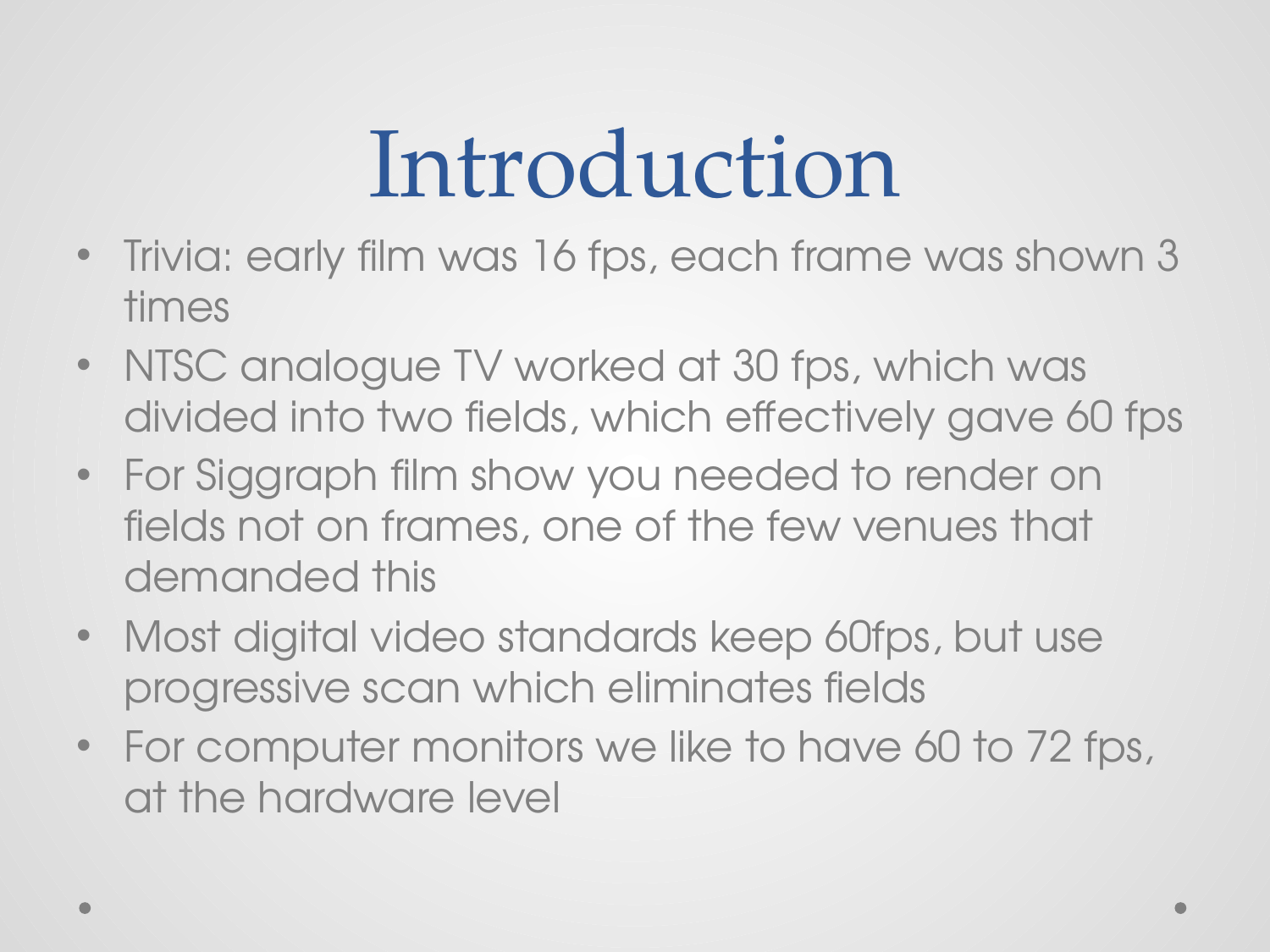

# Introduction
Trivia: early film was 16 fps, each frame was shown 3 times
NTSC analogue TV worked at 30 fps, which was divided into two fields, which effectively gave 60 fps
For Siggraph film show you needed to render on fields not on frames, one of the few venues that demanded this
Most digital video standards keep 60fps, but use progressive scan which eliminates fields
For computer monitors we like to have 60 to 72 fps, at the hardware level